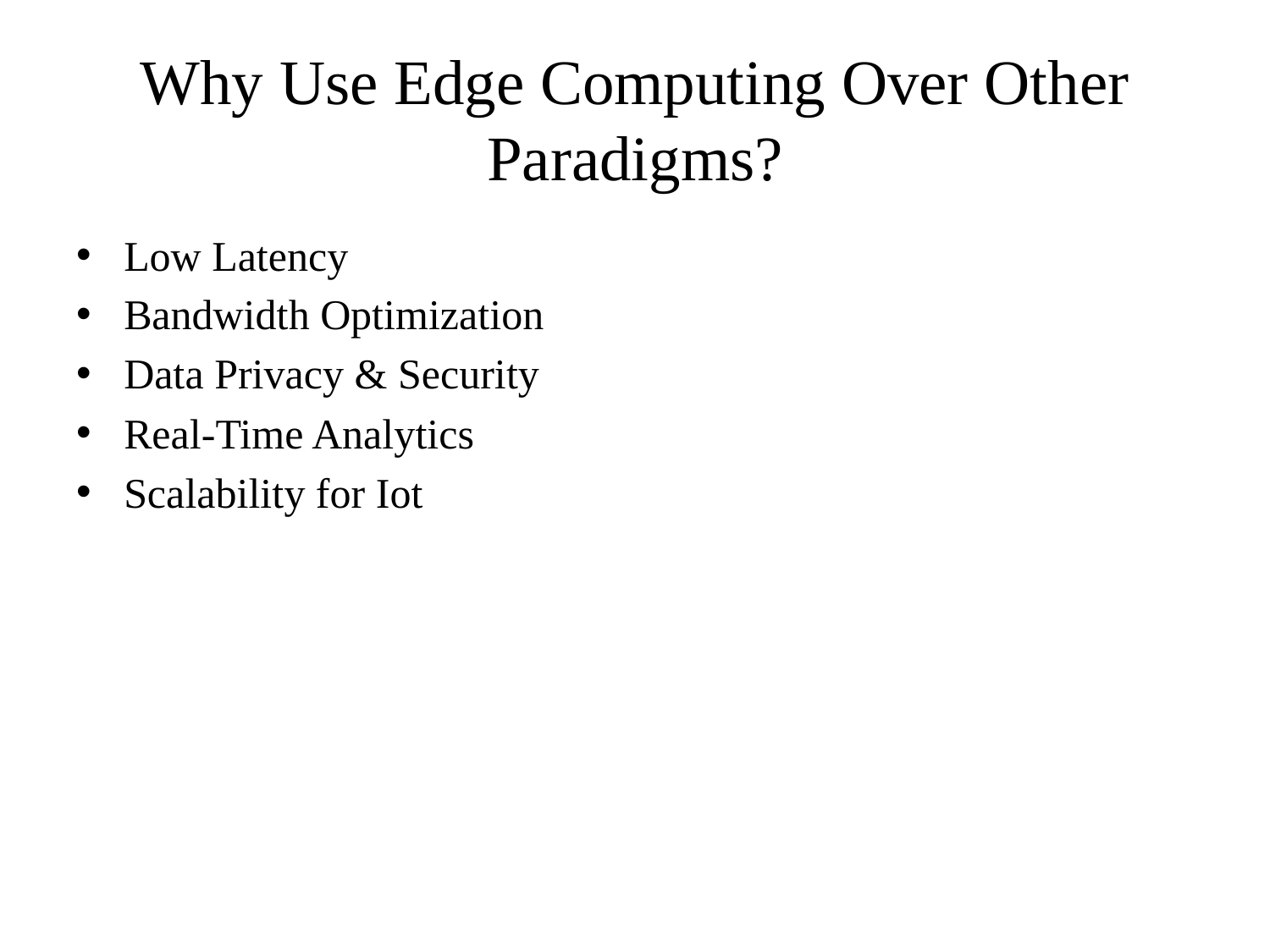

# Why Use Edge Computing Over Other Paradigms?
Low Latency
Bandwidth Optimization
Data Privacy & Security
Real-Time Analytics
Scalability for Iot